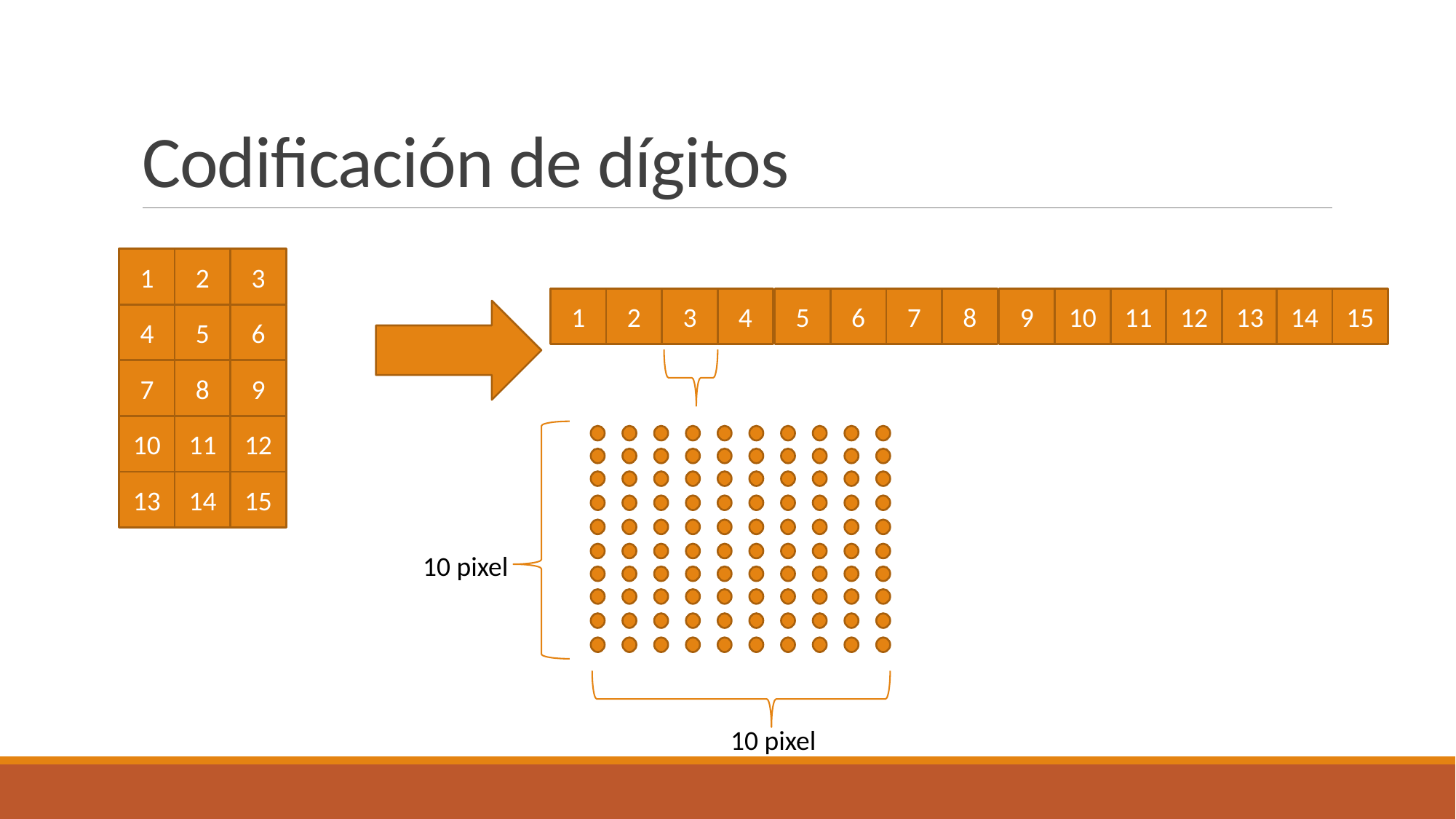

# Codificación de dígitos
2
3
1
5
6
4
8
9
7
11
12
10
14
15
13
15
14
13
11
12
7
8
9
10
3
4
5
6
1
2

10 pixel

10 pixel